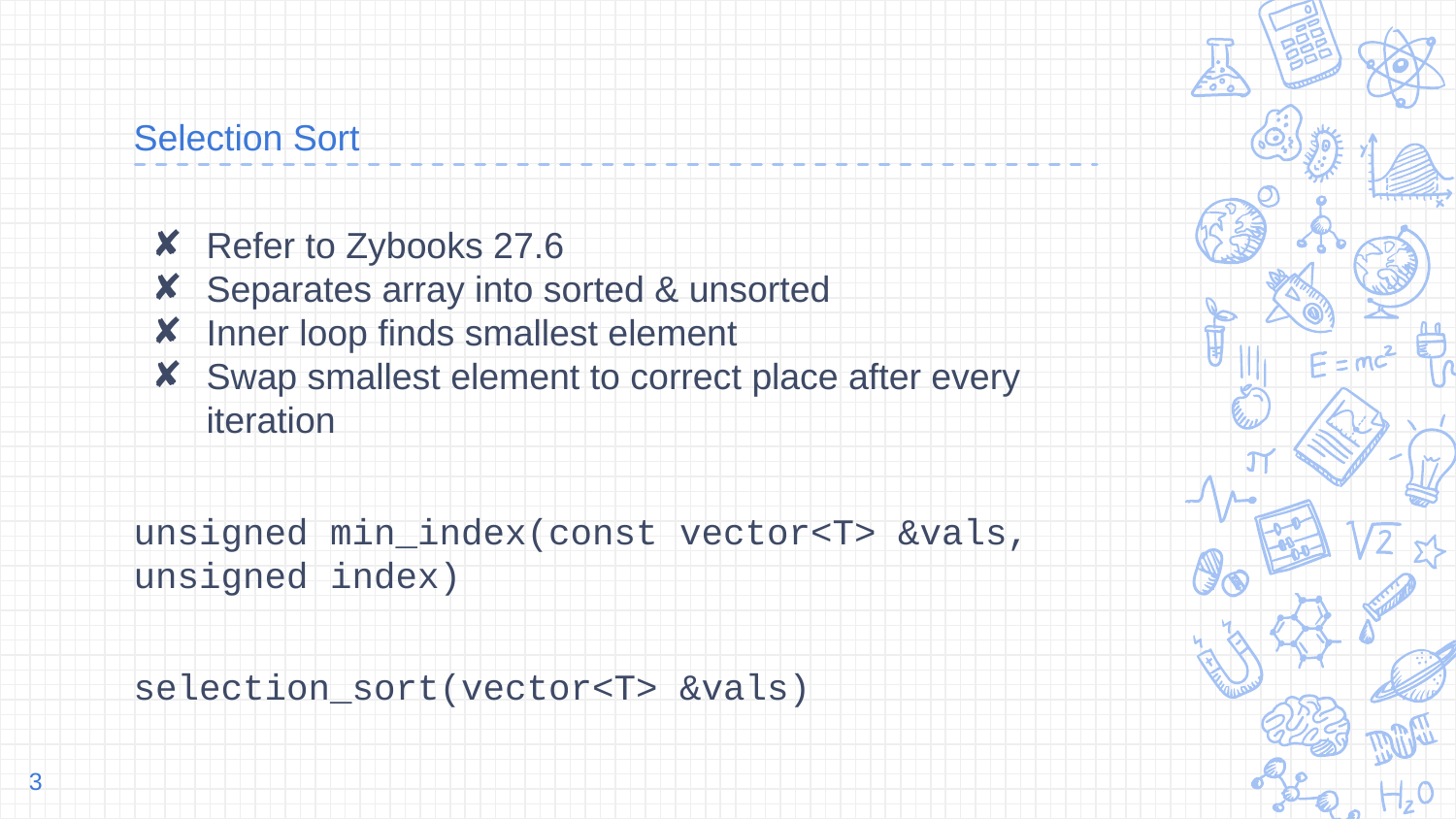

# Selection Sort
Refer to Zybooks 27.6
Separates array into sorted & unsorted
Inner loop finds smallest element
Swap smallest element to correct place after every iteration

unsigned min_index(const vector<T> &vals, unsigned index)

selection_sort(vector<T> &vals)
3